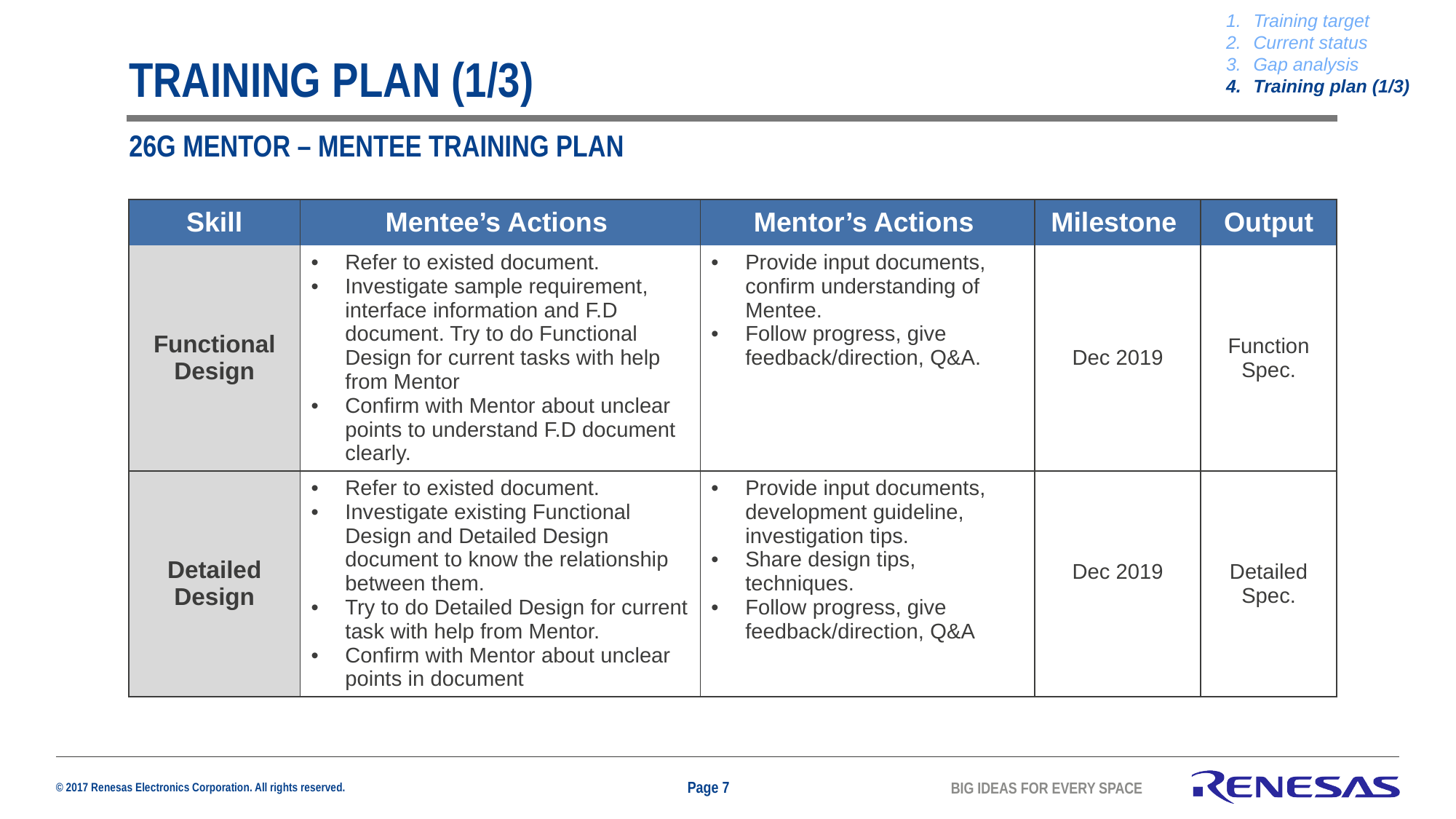

Training target
Current status
Gap analysis
Training plan (1/3)
# TRAINING PLAN (1/3)
26g mentor – mentee training plan

| Skill | Mentee’s Actions | Mentor’s Actions | Milestone | Output |
| --- | --- | --- | --- | --- |
| Functional Design | Refer to existed document. Investigate sample requirement, interface information and F.D document. Try to do Functional Design for current tasks with help from Mentor Confirm with Mentor about unclear points to understand F.D document clearly. | Provide input documents, confirm understanding of Mentee. Follow progress, give feedback/direction, Q&A. | Dec 2019 | Function Spec. |
| Detailed Design | Refer to existed document. Investigate existing Functional Design and Detailed Design document to know the relationship between them. Try to do Detailed Design for current task with help from Mentor. Confirm with Mentor about unclear points in document | Provide input documents, development guideline, investigation tips. Share design tips, techniques. Follow progress, give feedback/direction, Q&A | Dec 2019 | Detailed Spec. |
Page 7